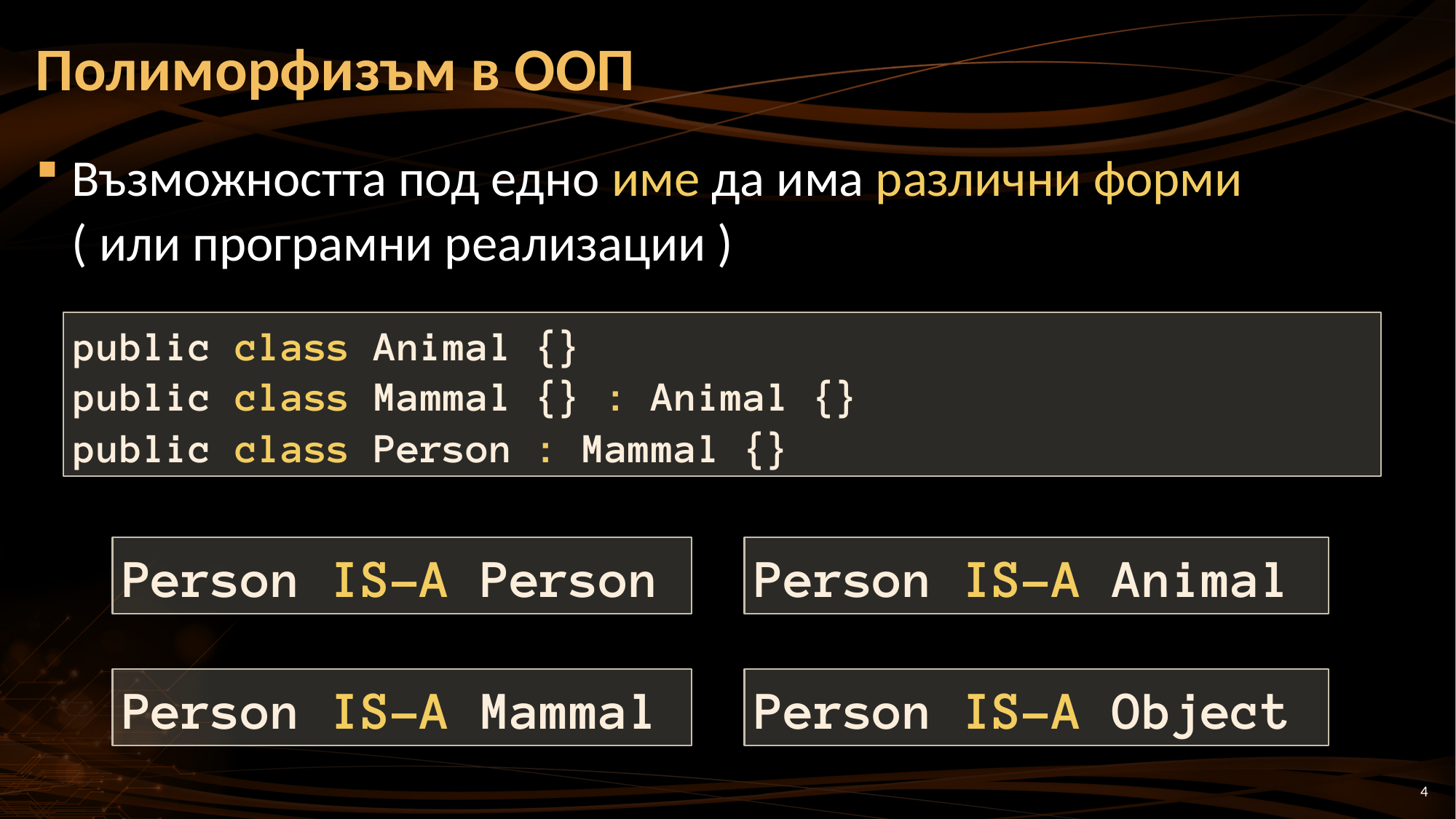

# Полиморфизъм в ООП
Възможността под едно име да има различни форми
( или програмни реализации )
public class Animal {}
public class Mammal {} : Animal {}
public class Person : Mammal {}
Person IS-A Person
Person IS-A Animal
Person IS-A Mammal
Person IS-A Object
4